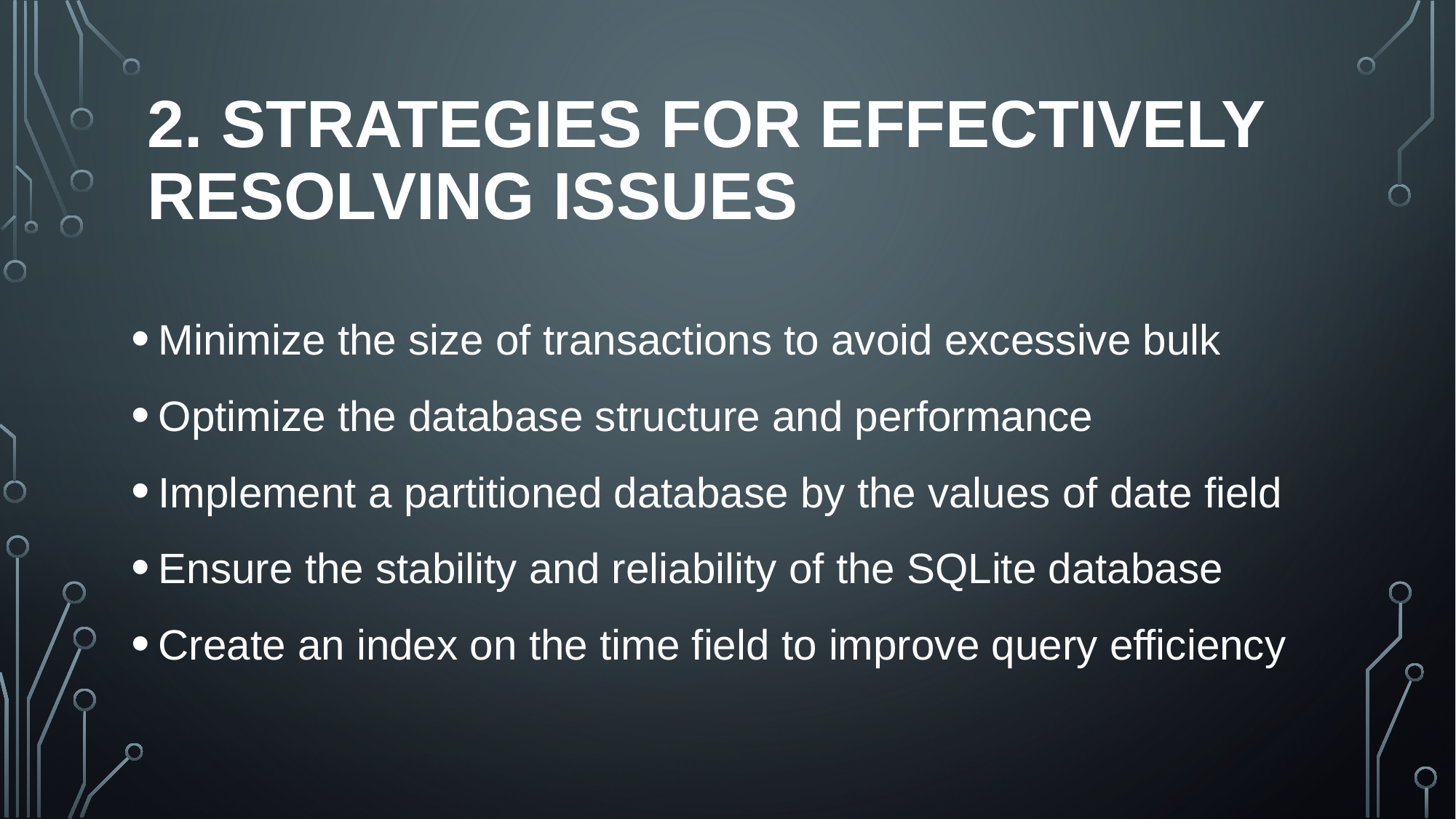

# 2. Strategies for effectively resolving ISSUES
Minimize the size of transactions to avoid excessive bulk
Optimize the database structure and performance
Implement a partitioned database by the values of date field
Ensure the stability and reliability of the SQLite database
Create an index on the time field to improve query efficiency